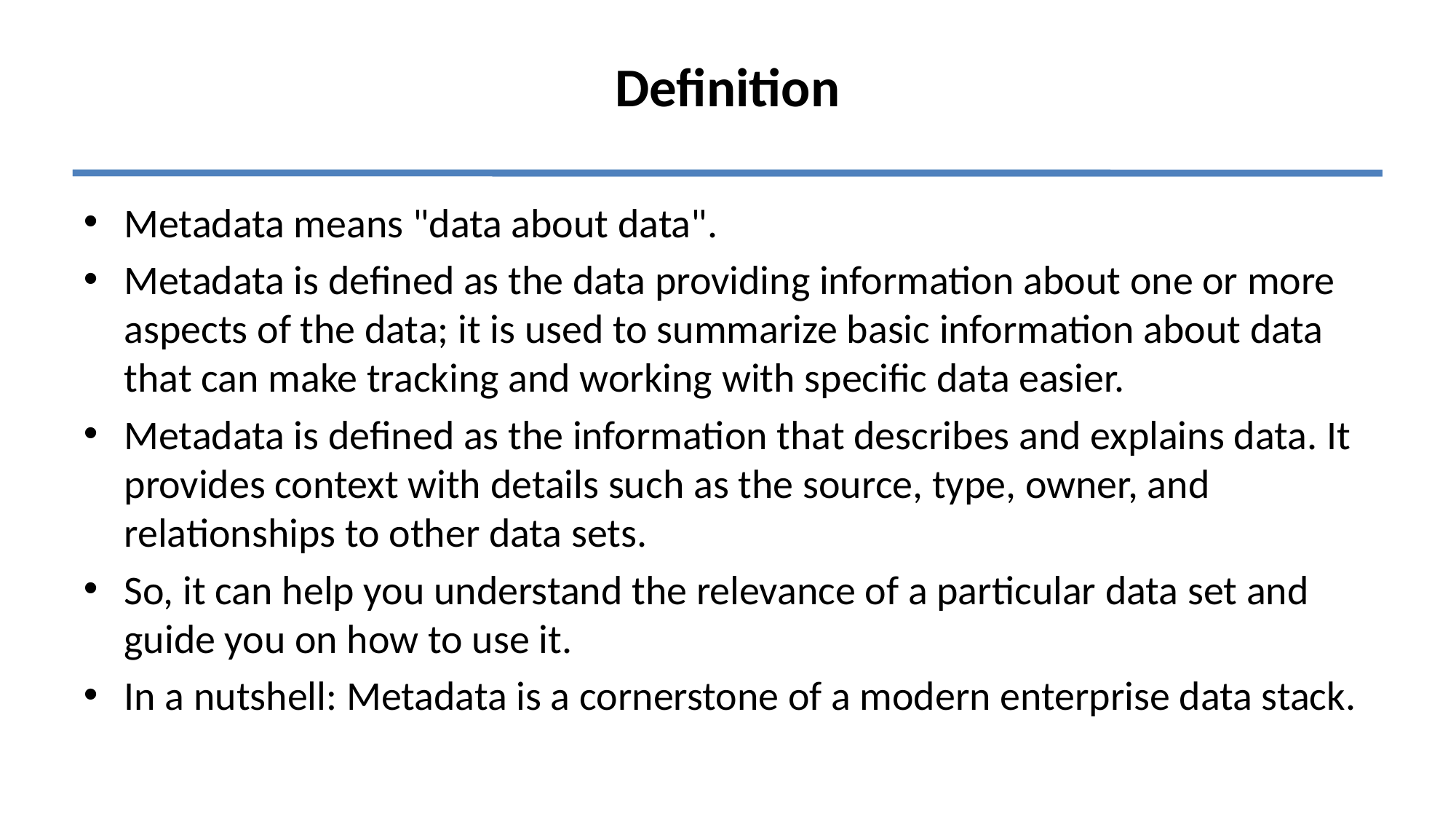

# Definition
Metadata means "data about data".
Metadata is defined as the data providing information about one or more aspects of the data; it is used to summarize basic information about data that can make tracking and working with specific data easier.
Metadata is defined as the information that describes and explains data. It provides context with details such as the source, type, owner, and relationships to other data sets.
So, it can help you understand the relevance of a particular data set and guide you on how to use it.
In a nutshell: Metadata is a cornerstone of a modern enterprise data stack.